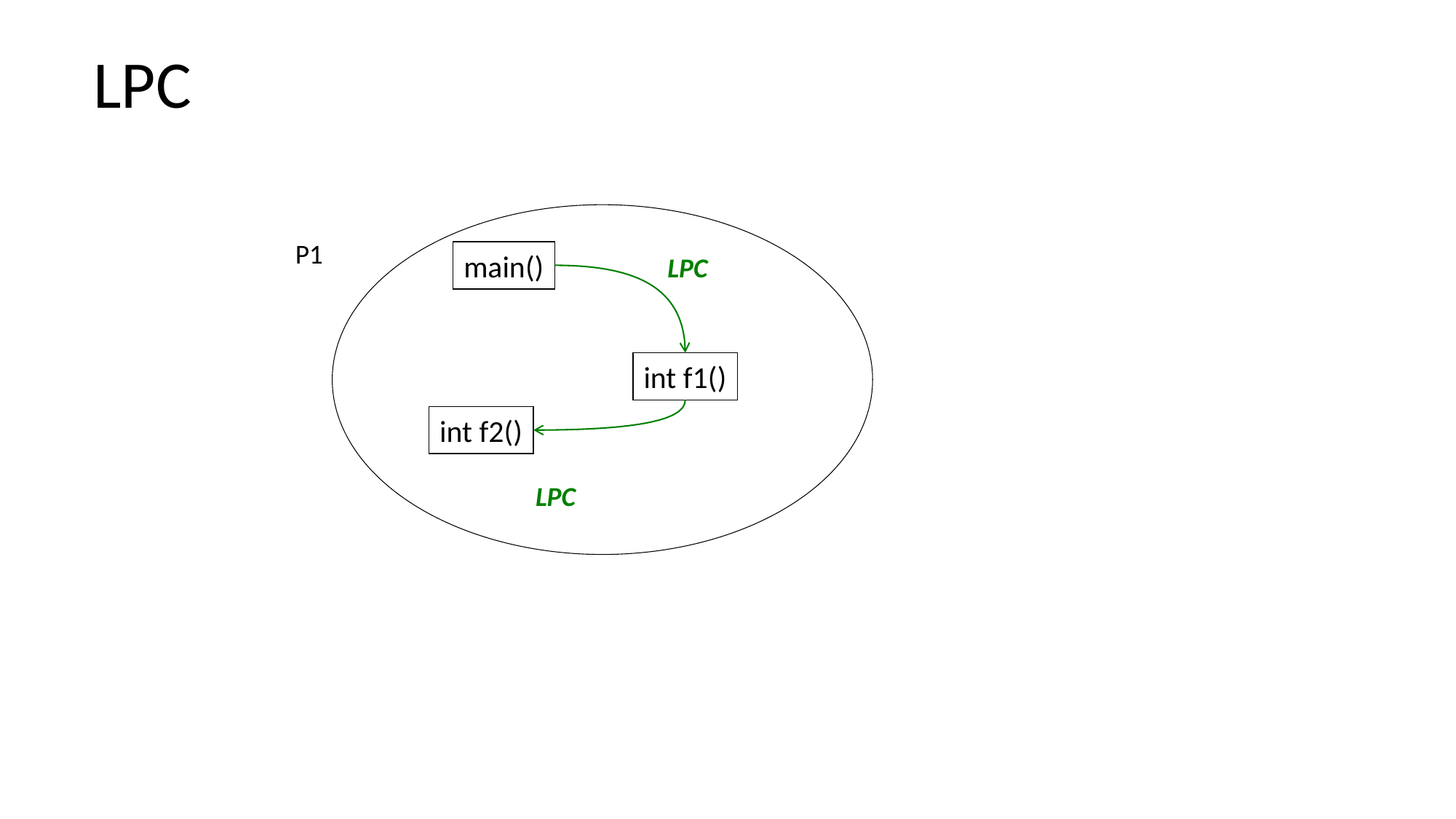

# LPC

P1
main()
LPC
int f1()
int f2()
LPC